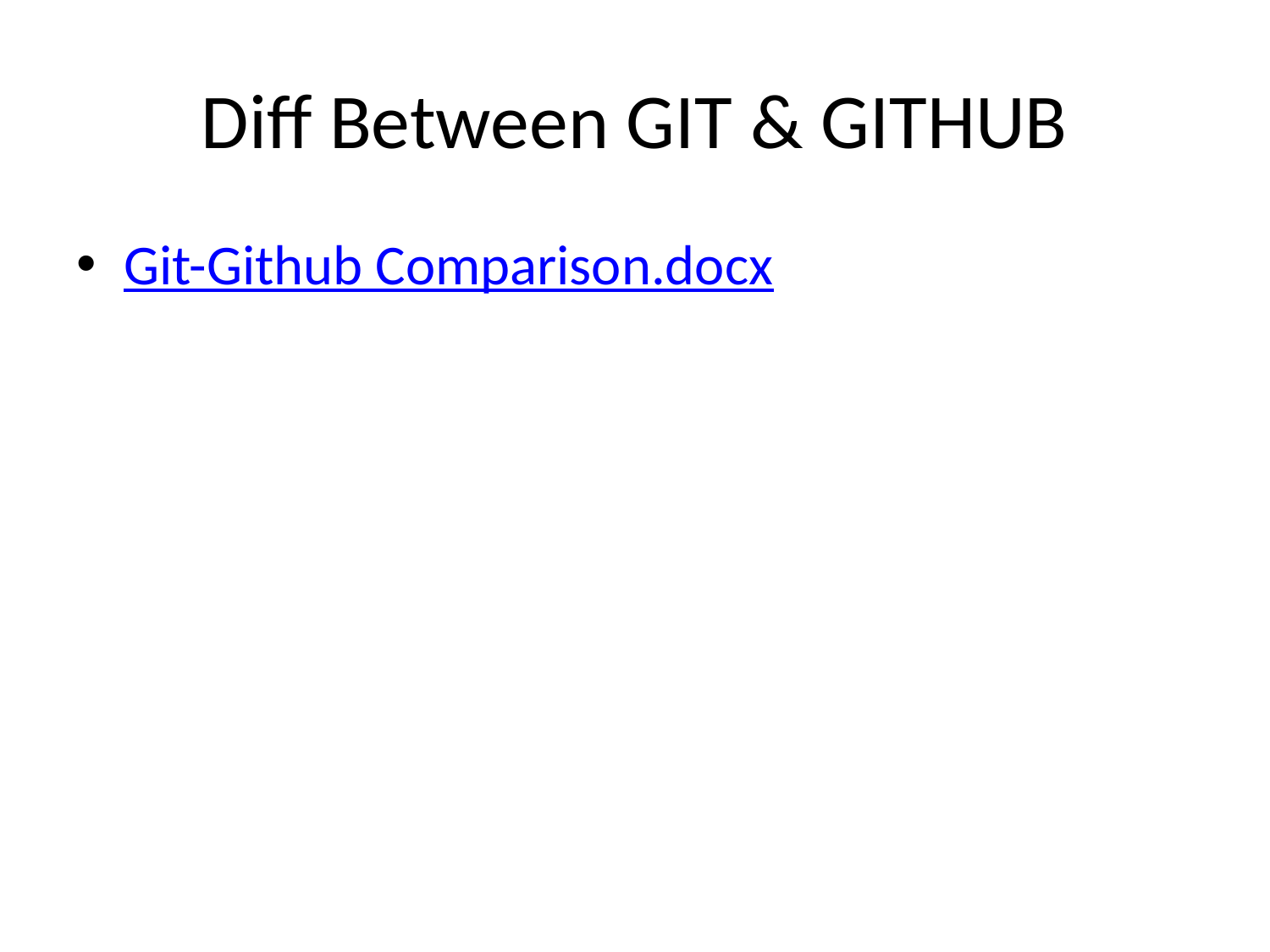

# Diff Between GIT & GITHUB
Git-Github Comparison.docx